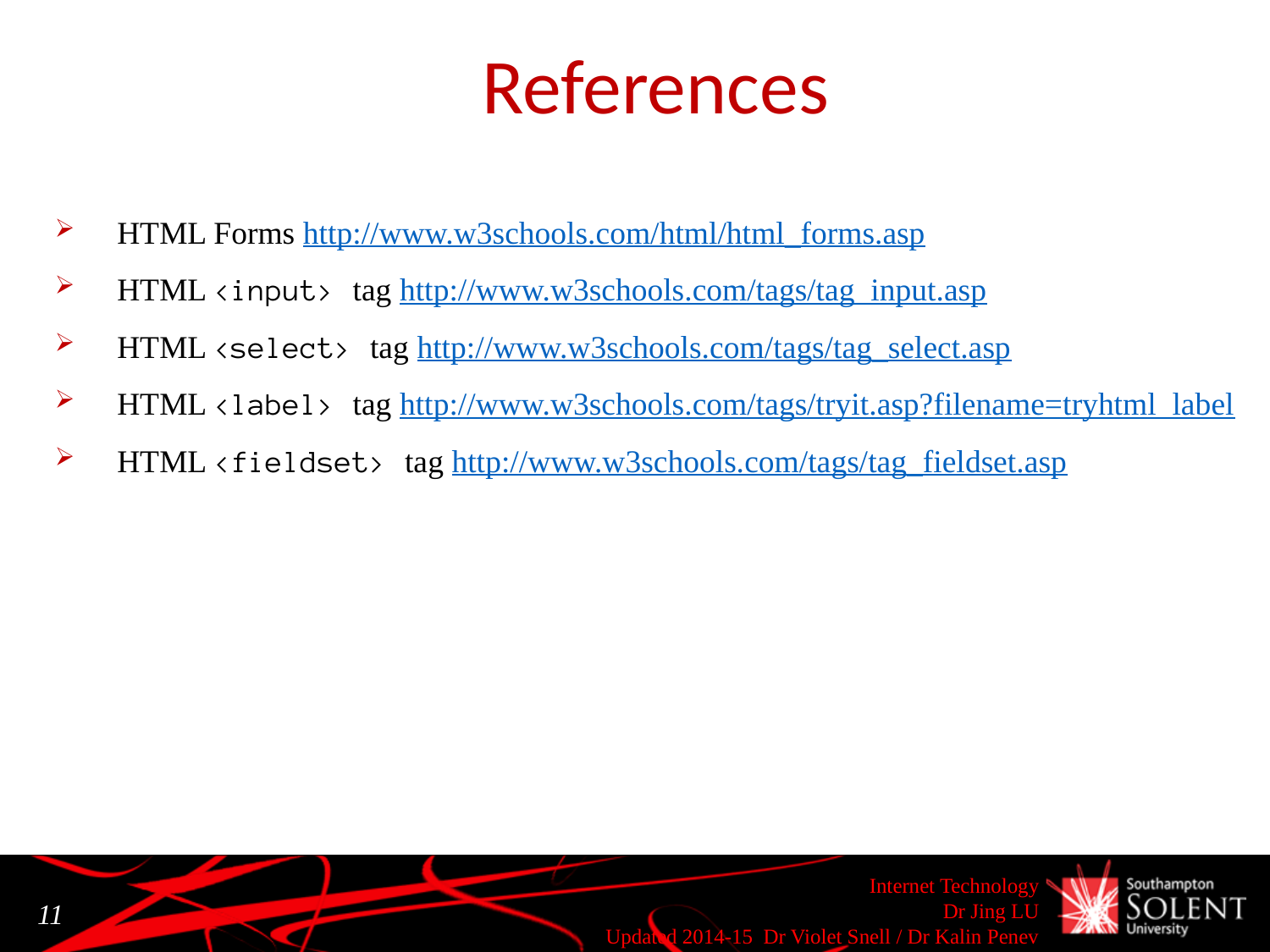

References

HTML Forms http://www.w3schools.com/html/html_forms.asp
HTML <input> tag http://www.w3schools.com/tags/tag_input.asp
HTML <select> tag http://www.w3schools.com/tags/tag_select.asp
HTML <label> tag http://www.w3schools.com/tags/tryit.asp?filename=tryhtml_label
HTML <fieldset> tag http://www.w3schools.com/tags/tag_fieldset.asp